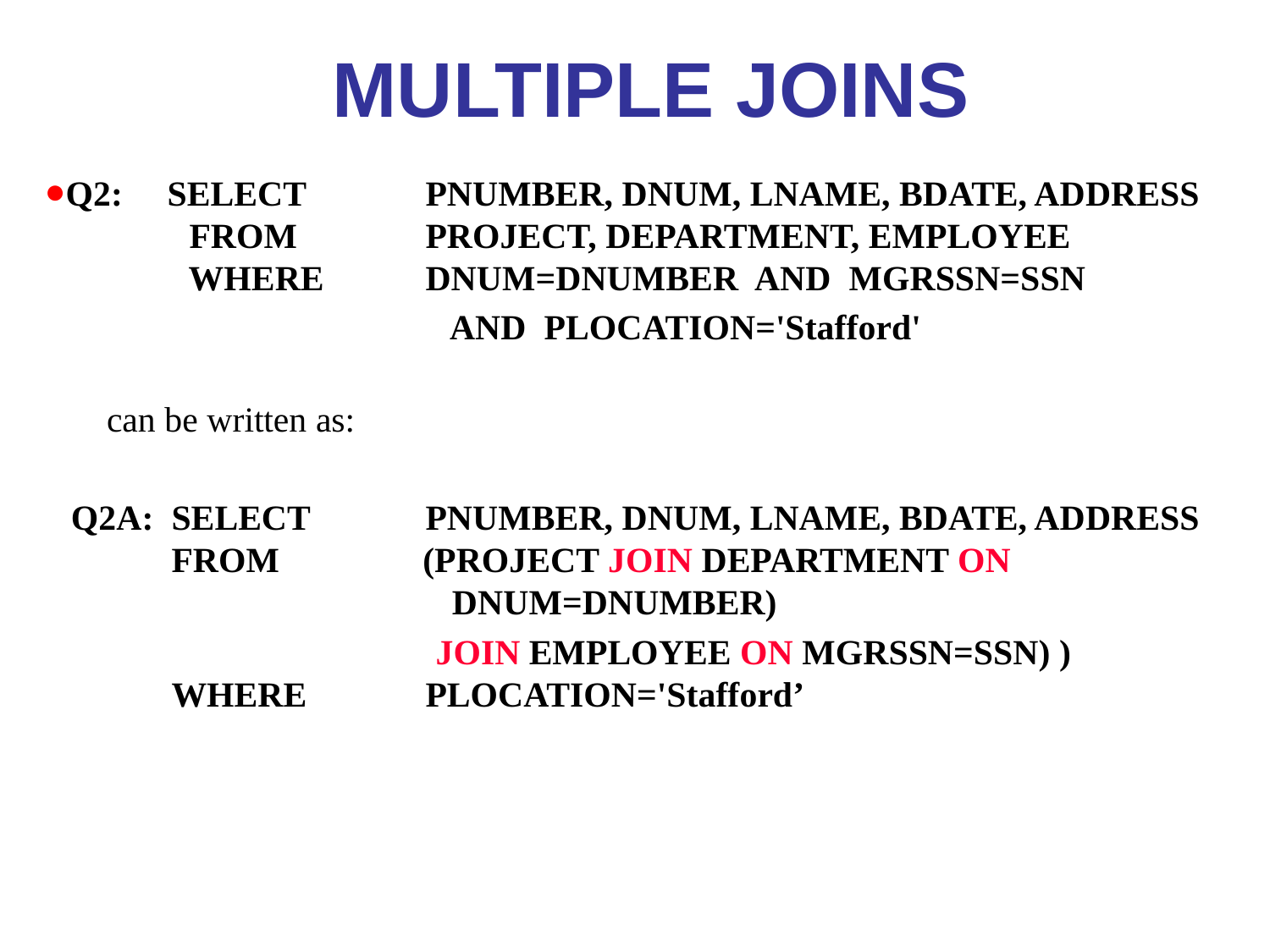

# Multiple Joins
Q2:     SELECT 	PNUMBER, DNUM, LNAME, BDATE, ADDRESS
	  FROM 	PROJECT, DEPARTMENT, EMPLOYEE
	  WHERE 	DNUM=DNUMBER  AND  MGRSSN=SSN
                          	                 AND  PLOCATION='Stafford'
       can be written as:

   Q2A:	SELECT 	PNUMBER, DNUM, LNAME, BDATE, ADDRESS
	FROM	              (PROJECT JOIN DEPARTMENT ON 					   DNUM=DNUMBER)
                                            JOIN EMPLOYEE ON MGRSSN=SSN) )
	WHERE 	PLOCATION='Stafford’
*